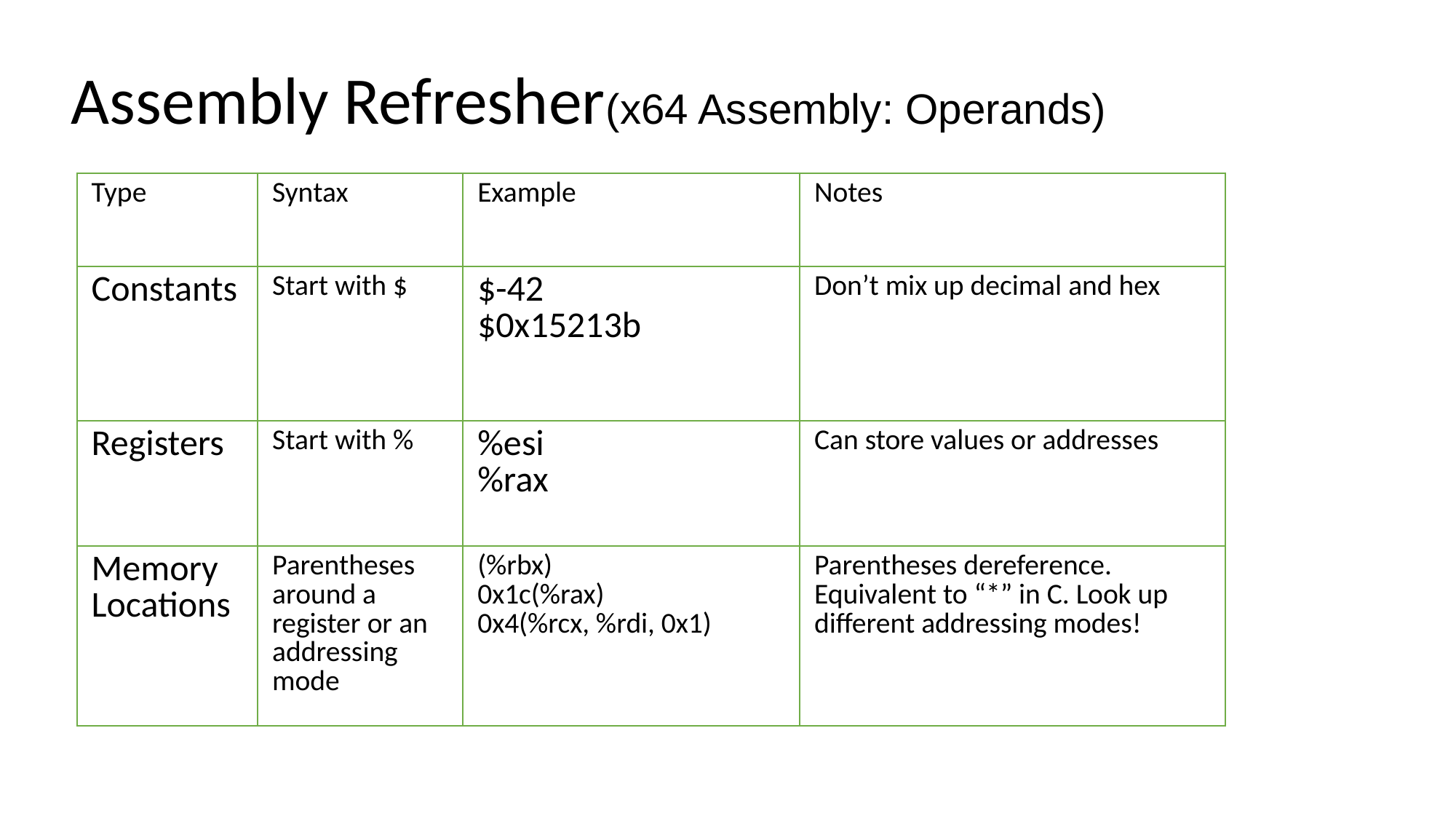

Assembly Refresher(x64 Assembly: Operands)
| Type | Syntax | Example | Notes |
| --- | --- | --- | --- |
| Constants | Start with $ | $-42 $0x15213b | Don’t mix up decimal and hex |
| Registers | Start with % | %esi %rax | Can store values or addresses |
| Memory Locations | Parentheses around a register or an addressing mode | (%rbx) 0x1c(%rax) 0x4(%rcx, %rdi, 0x1) | Parentheses dereference. Equivalent to “\*” in C. Look up different addressing modes! |